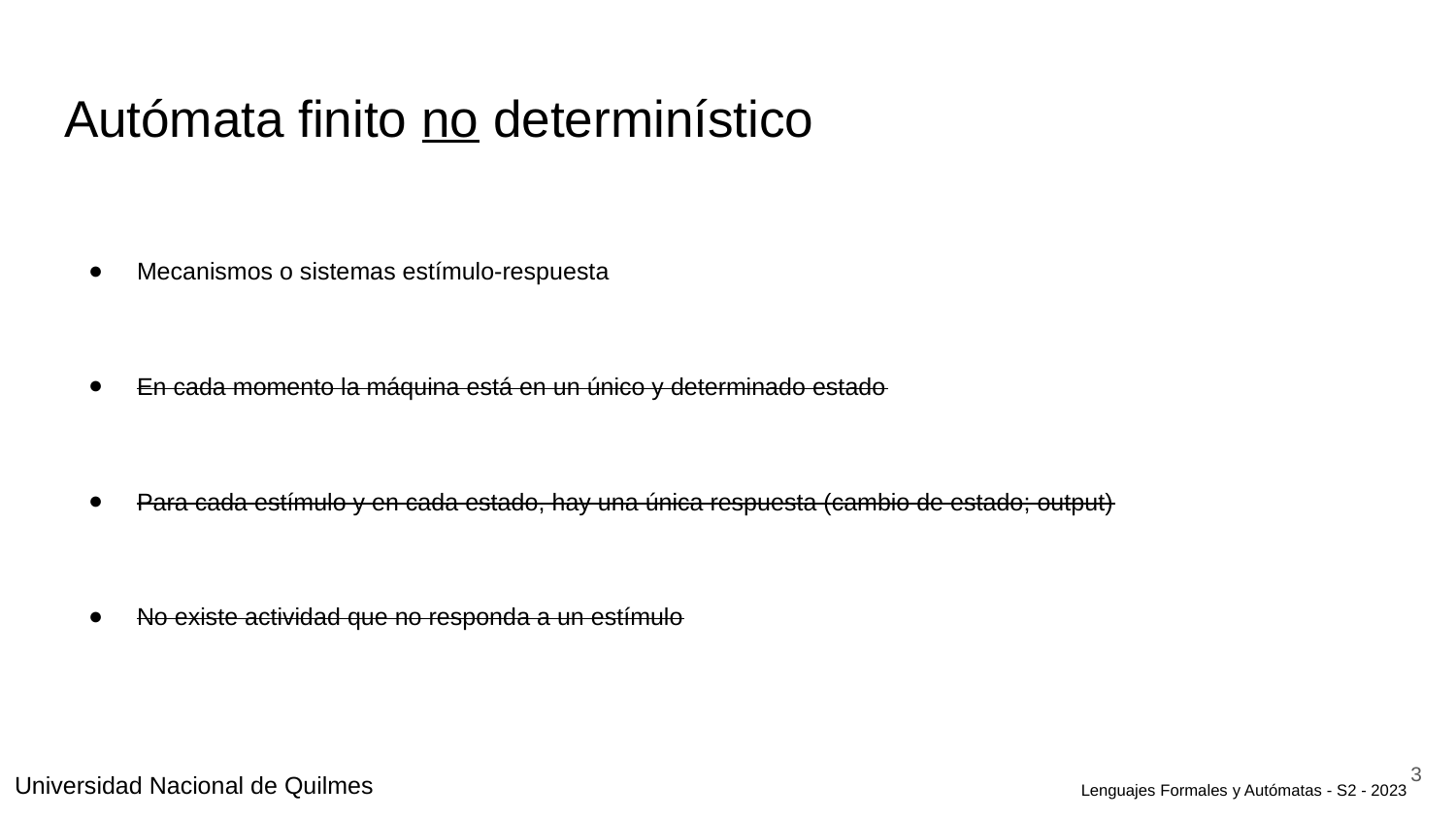

# Autómata finito no determinístico

Mecanismos o sistemas estímulo-respuesta

En cada momento la máquina está en un único y determinado estado

Para cada estímulo y en cada estado, hay una única respuesta (cambio de estado; output)

No existe actividad que no responda a un estímulo
3
Universidad Nacional de Quilmes
Lenguajes Formales y Autómatas - S2 - 2023